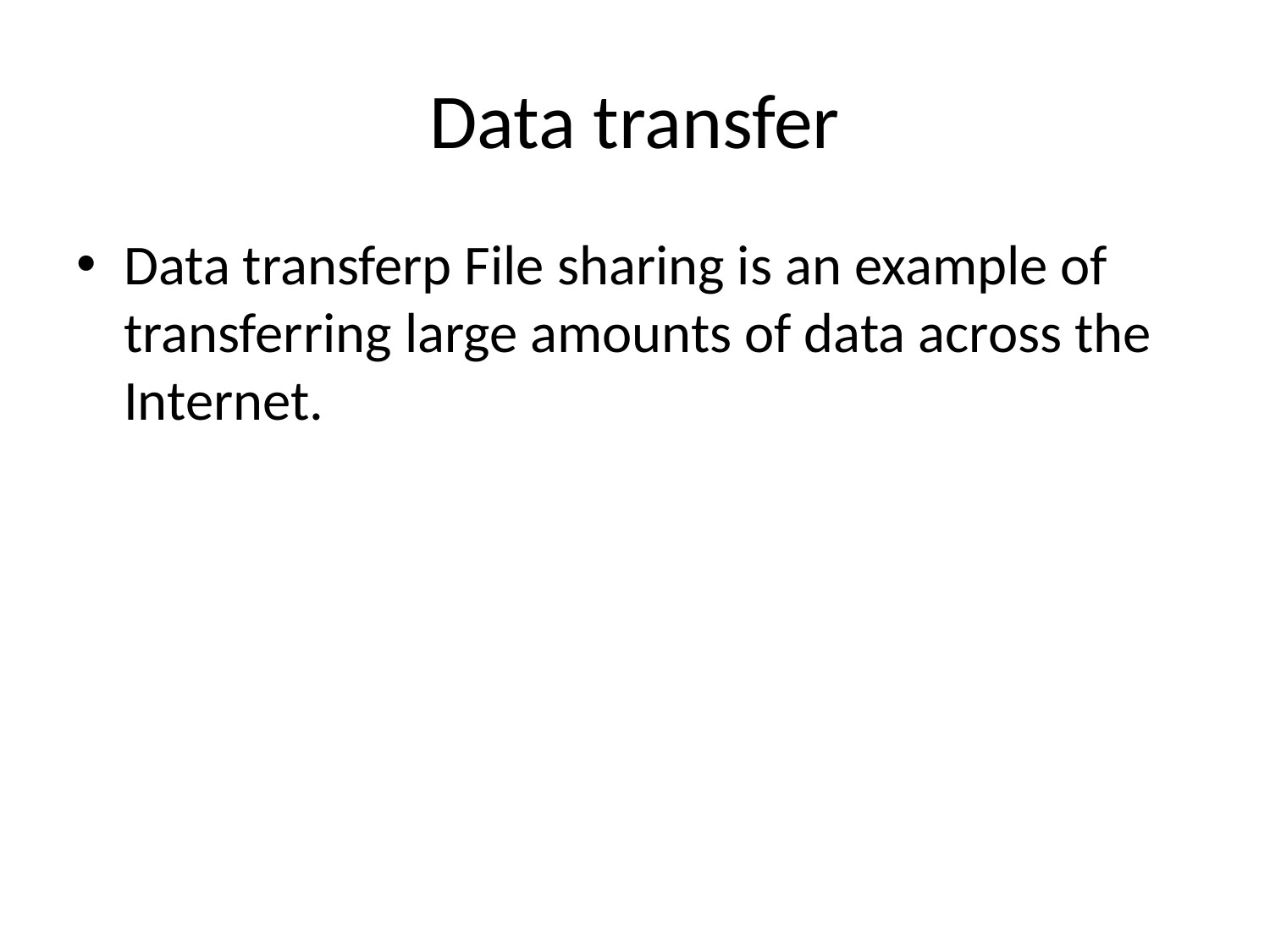

# Data transfer
Data transferp File sharing is an example of transferring large amounts of data across the Internet.